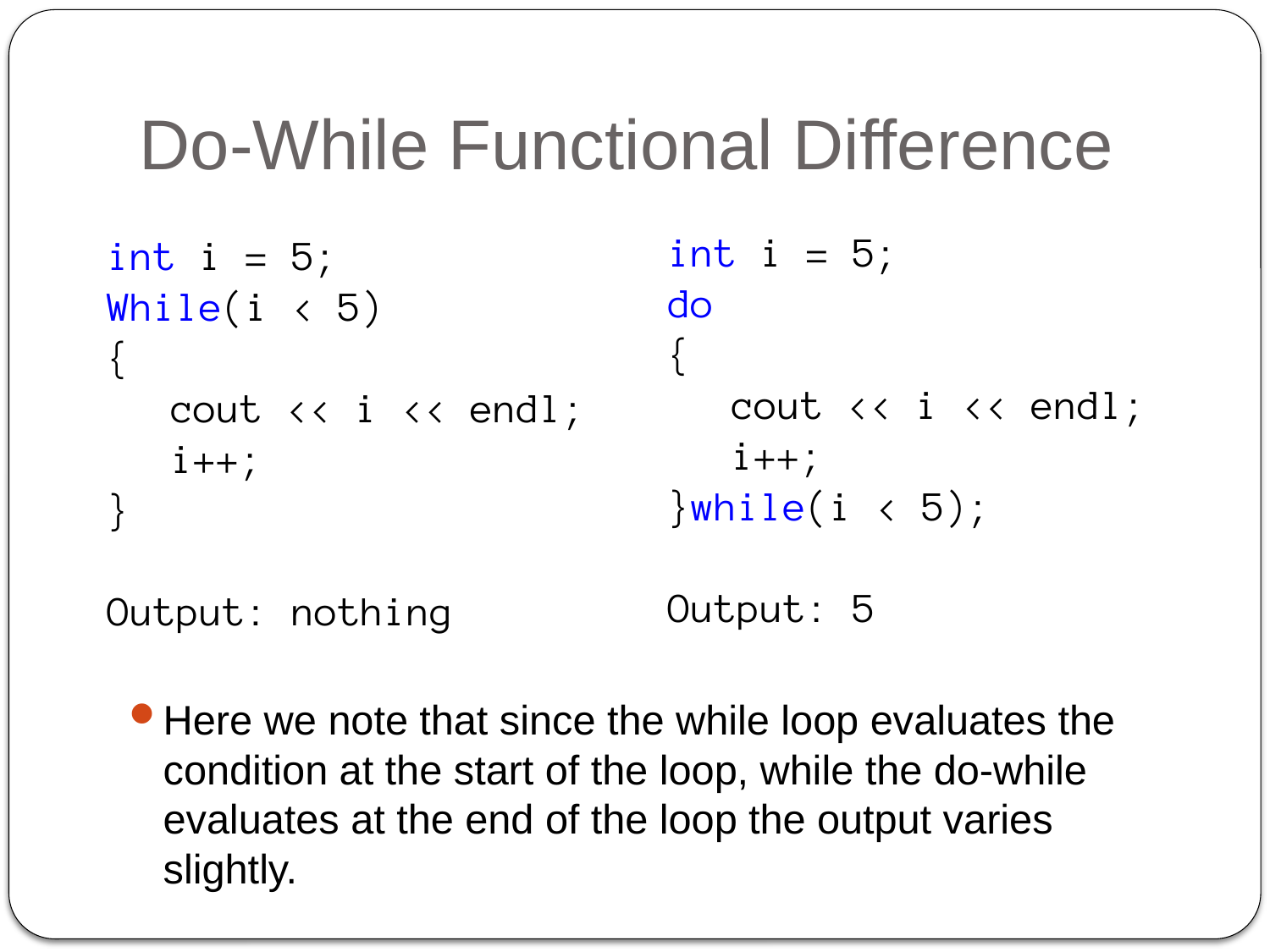

# Do-While Functional Difference
int i = 5;
do
{
cout << i << endl;
i++;
}while(i < 5);

Output: 5

int i = 5;
While(i < 5)
{
cout << i << endl;
i++;
}

Output: nothing
Here we note that since the while loop evaluates the condition at the start of the loop, while the do-while evaluates at the end of the loop the output varies slightly.